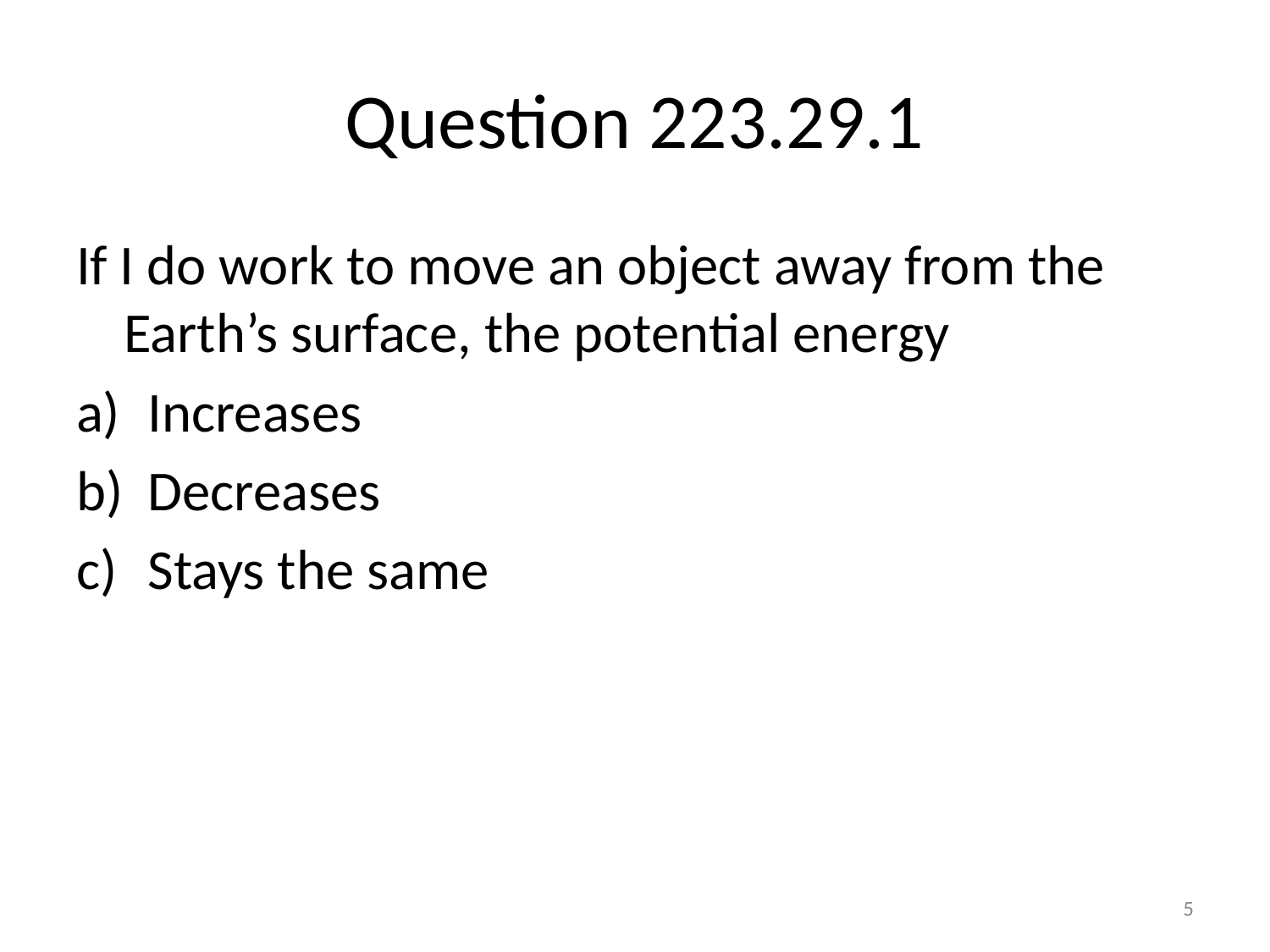

# Question 223.29.1
If I do work to move an object away from the Earth’s surface, the potential energy
Increases
Decreases
Stays the same
5